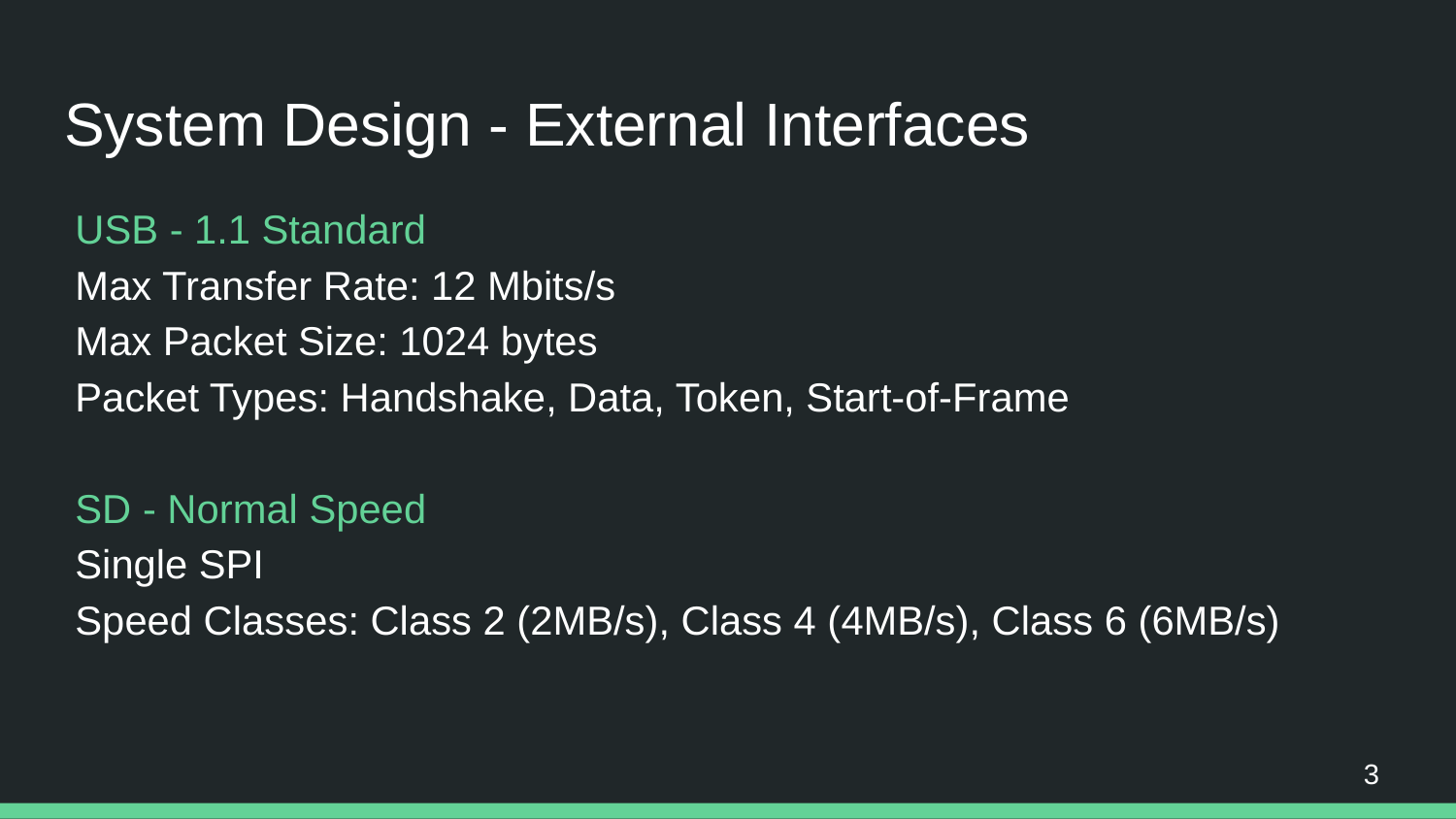

# System Design - External Interfaces
USB - 1.1 Standard
Max Transfer Rate: 12 Mbits/s
Max Packet Size: 1024 bytes
Packet Types: Handshake, Data, Token, Start-of-Frame

SD - Normal Speed
Single SPI
Speed Classes: Class 2 (2MB/s), Class 4 (4MB/s), Class 6 (6MB/s)
3